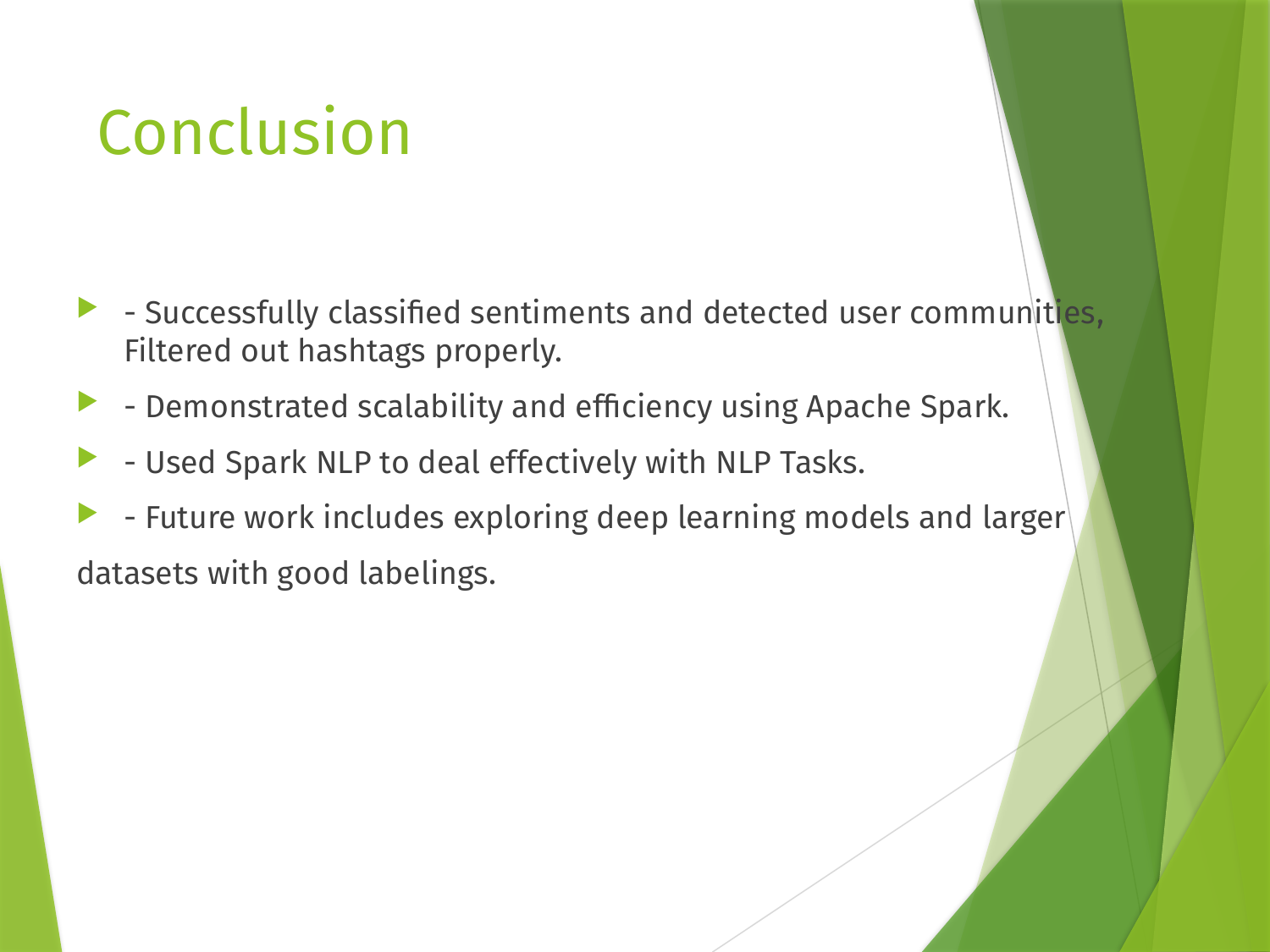

# Conclusion
- Successfully classified sentiments and detected user communities, Filtered out hashtags properly.
- Demonstrated scalability and efficiency using Apache Spark.
- Used Spark NLP to deal effectively with NLP Tasks.
- Future work includes exploring deep learning models and larger
datasets with good labelings.